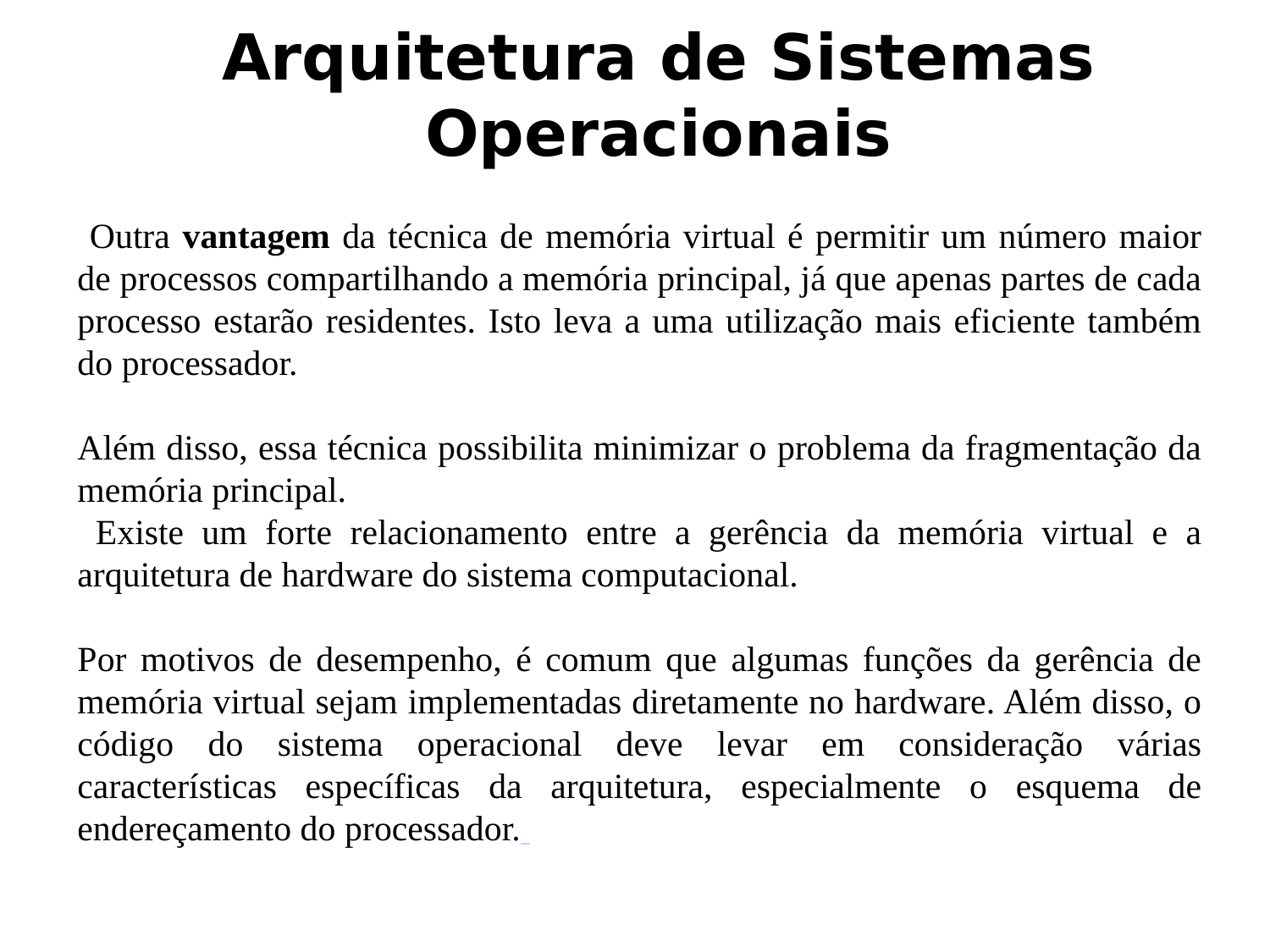

# Arquitetura de Sistemas Operacionais
 Outra vantagem da técnica de memória virtual é permitir um número maior de processos compartilhando a memória principal, já que apenas partes de cada processo estarão residentes. Isto leva a uma utilização mais eficiente também do processador.

Além disso, essa técnica possibilita minimizar o problema da fragmentação da memória principal.
 Existe um forte relacionamento entre a gerência da memória virtual e a arquitetura de hardware do sistema computacional.

Por motivos de desempenho, é comum que algumas funções da gerência de memória virtual sejam implementadas diretamente no hardware. Além disso, o código do sistema operacional deve levar em consideração várias características específicas da arquitetura, especialmente o esquema de endereçamento do processador.